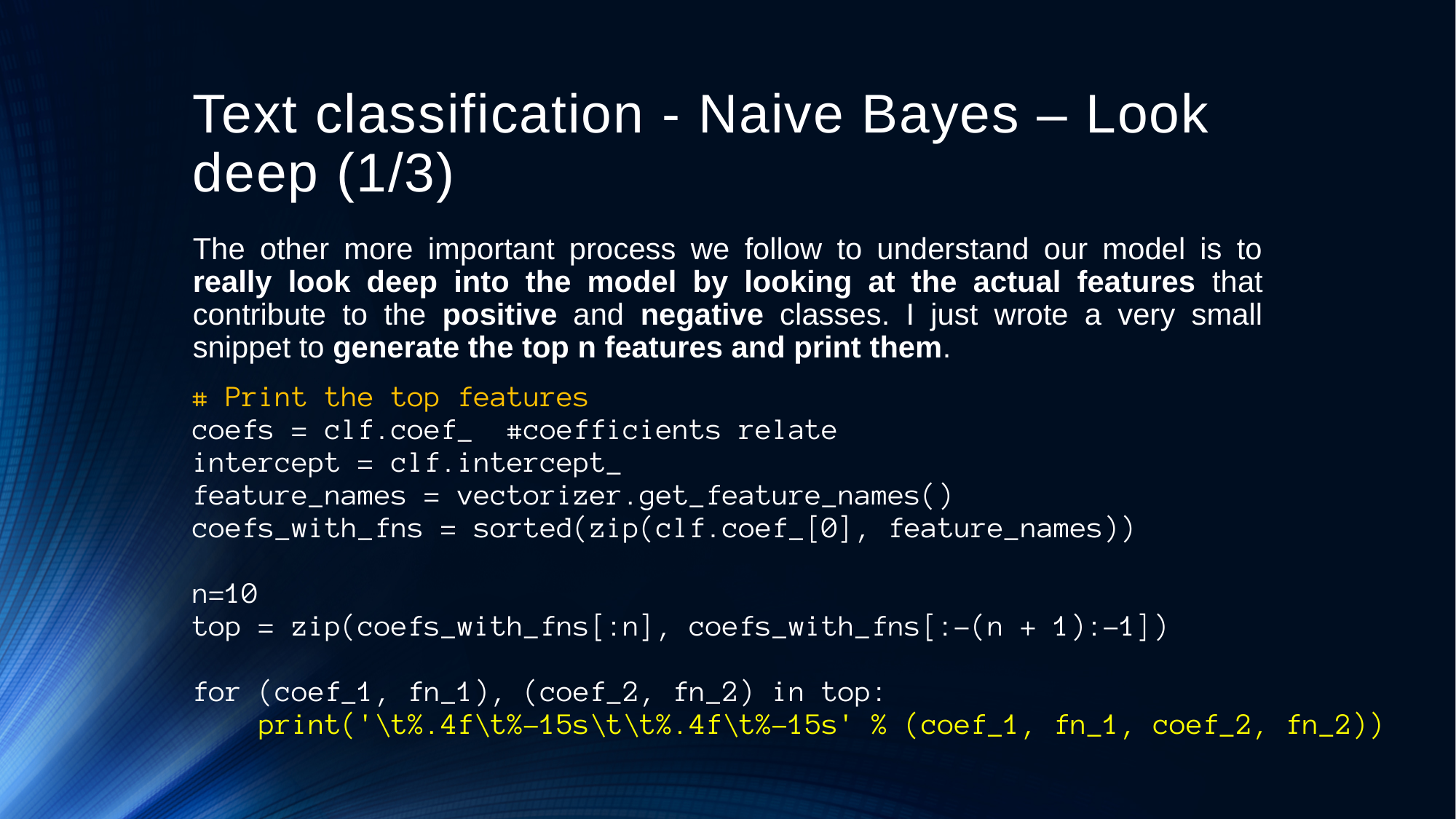

# Text classification - Naive Bayes – Look deep (1/3)
The other more important process we follow to understand our model is to really look deep into the model by looking at the actual features that contribute to the positive and negative classes. I just wrote a very small snippet to generate the top n features and print them.
# Print the top features coefs = clf.coef_  #coefficients relate intercept = clf.intercept_ feature_names = vectorizer.get_feature_names() coefs_with_fns = sorted(zip(clf.coef_[0], feature_names)) n=10 top = zip(coefs_with_fns[:n], coefs_with_fns[:-(n + 1):-1]) for (coef_1, fn_1), (coef_2, fn_2) in top: print('\t%.4f\t%-15s\t\t%.4f\t%-15s' % (coef_1, fn_1, coef_2, fn_2))